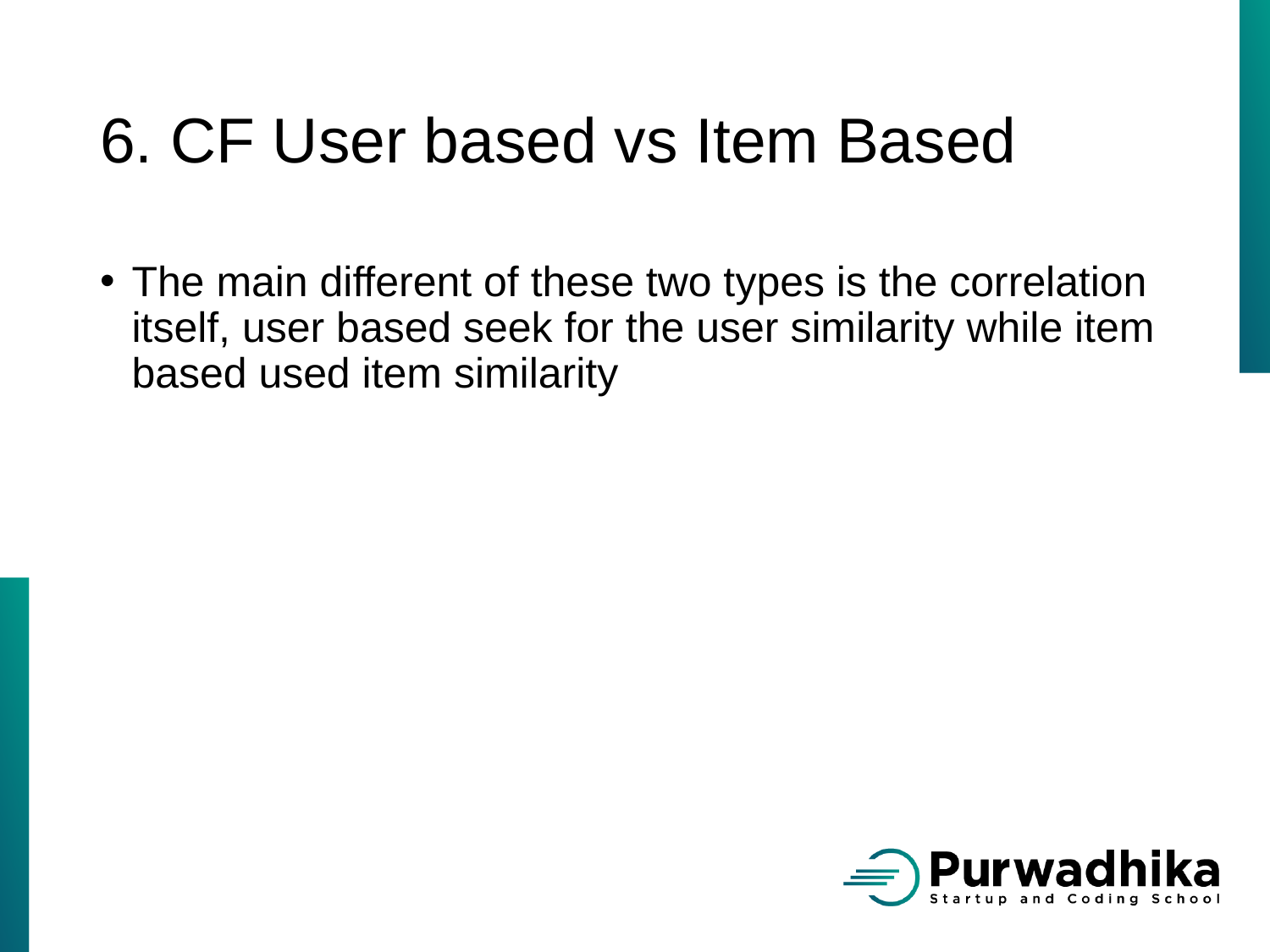

# 6. CF User based vs Item Based
The main different of these two types is the correlation itself, user based seek for the user similarity while item based used item similarity